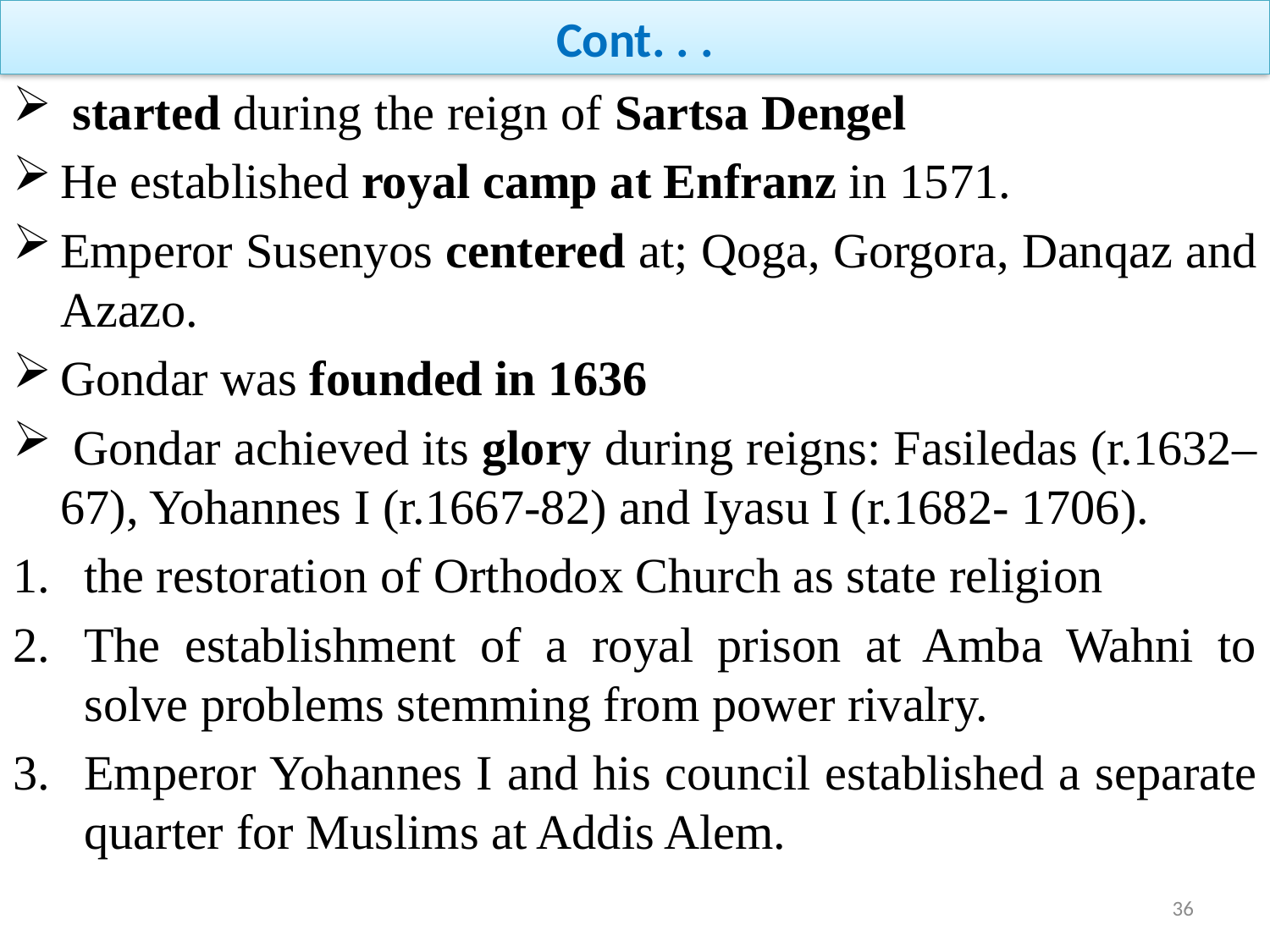

# Cont. . .
 started during the reign of Sartsa Dengel
He established royal camp at Enfranz in 1571.
Emperor Susenyos centered at; Qoga, Gorgora, Danqaz and Azazo.
Gondar was founded in 1636
 Gondar achieved its glory during reigns: Fasiledas (r.1632–67), Yohannes I (r.1667-82) and Iyasu I (r.1682- 1706).
the restoration of Orthodox Church as state religion
The establishment of a royal prison at Amba Wahni to solve problems stemming from power rivalry.
Emperor Yohannes I and his council established a separate quarter for Muslims at Addis Alem.
36